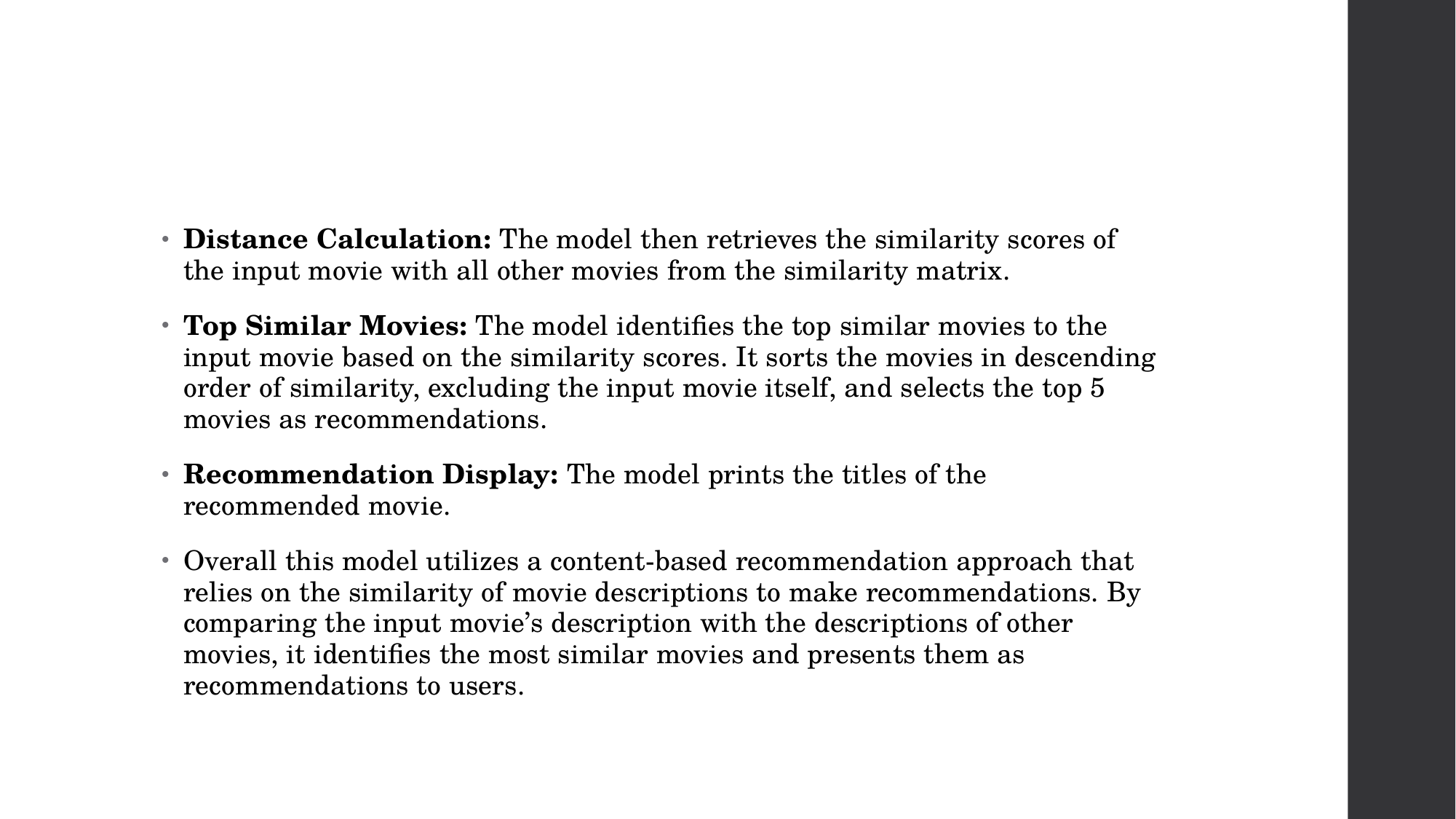

Distance Calculation: The model then retrieves the similarity scores of the input movie with all other movies from the similarity matrix.
Top Similar Movies: The model identifies the top similar movies to the input movie based on the similarity scores. It sorts the movies in descending order of similarity, excluding the input movie itself, and selects the top 5 movies as recommendations.
Recommendation Display: The model prints the titles of the recommended movie.
Overall this model utilizes a content-based recommendation approach that relies on the similarity of movie descriptions to make recommendations. By comparing the input movie’s description with the descriptions of other movies, it identifies the most similar movies and presents them as recommendations to users.